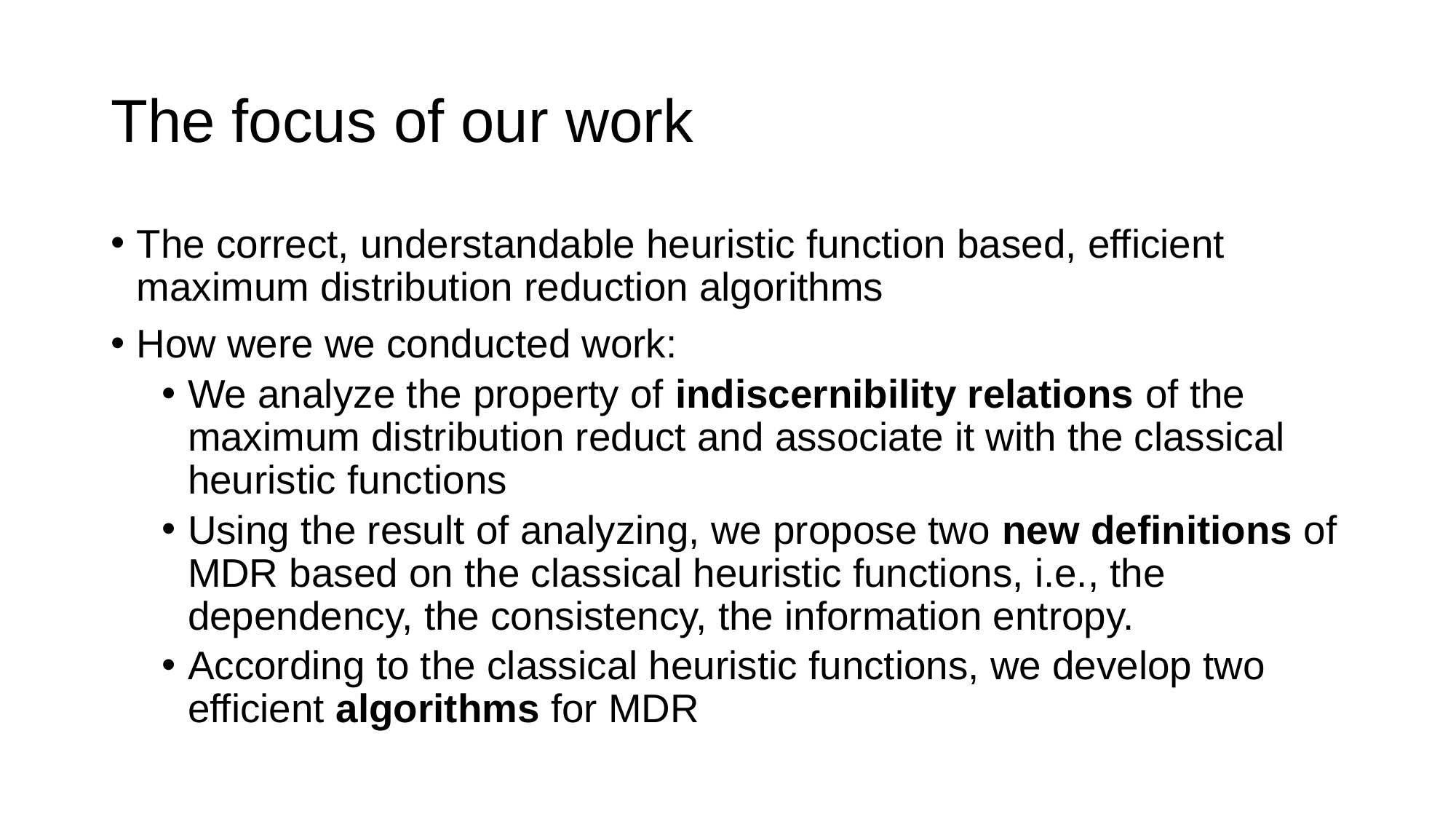

# The focus of our work
The correct, understandable heuristic function based, efficient maximum distribution reduction algorithms
How were we conducted work:
We analyze the property of indiscernibility relations of the maximum distribution reduct and associate it with the classical heuristic functions
Using the result of analyzing, we propose two new definitions of MDR based on the classical heuristic functions, i.e., the dependency, the consistency, the information entropy.
According to the classical heuristic functions, we develop two efficient algorithms for MDR